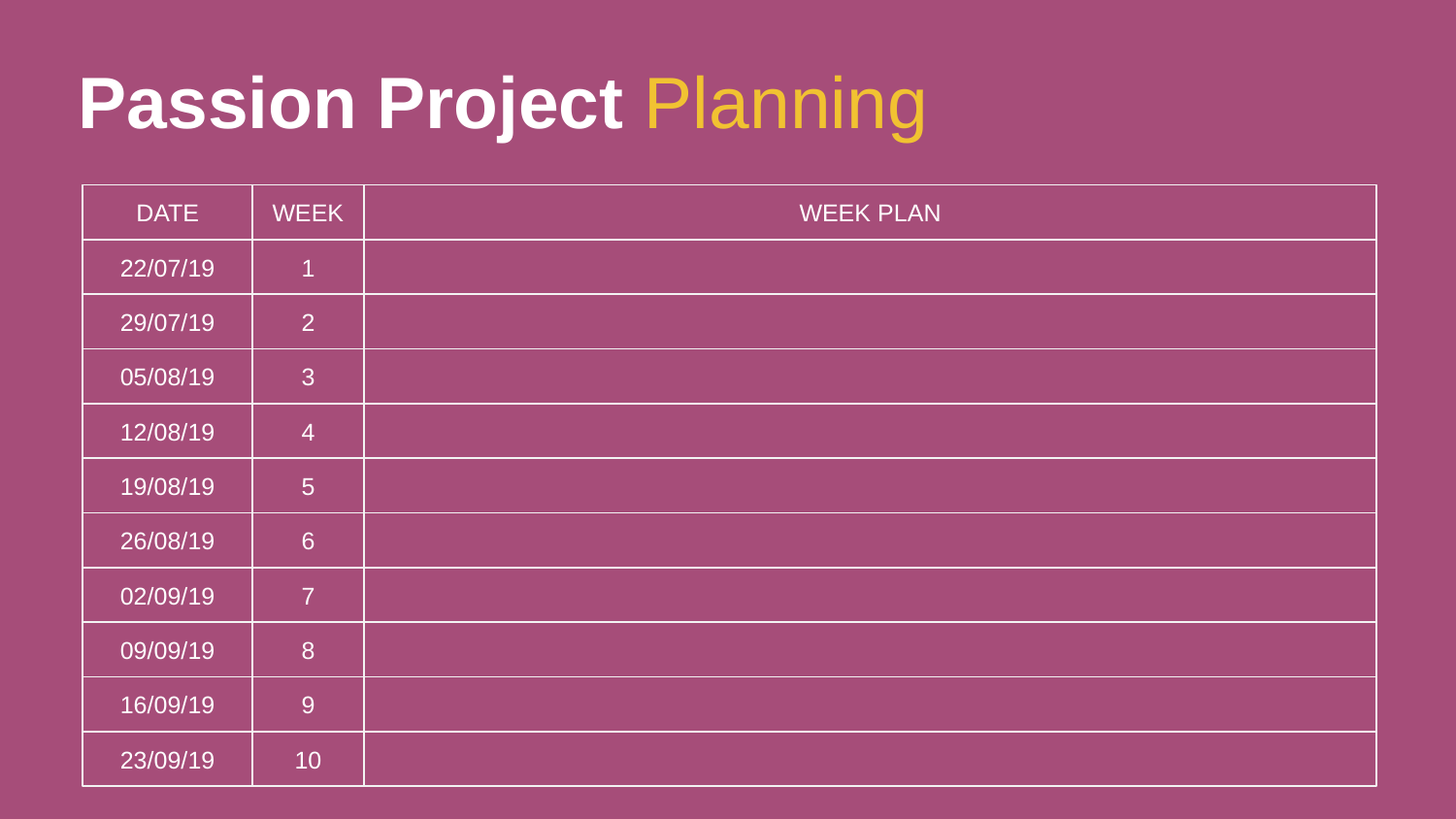

Passion Project Planning
DATE
WEEK
WEEK PLAN
22/07/19
1

29/07/19
2

05/08/19
3

12/08/19
4

19/08/19
5

26/08/19
6

02/09/19
7

09/09/19
8

16/09/19
9

23/09/19
10